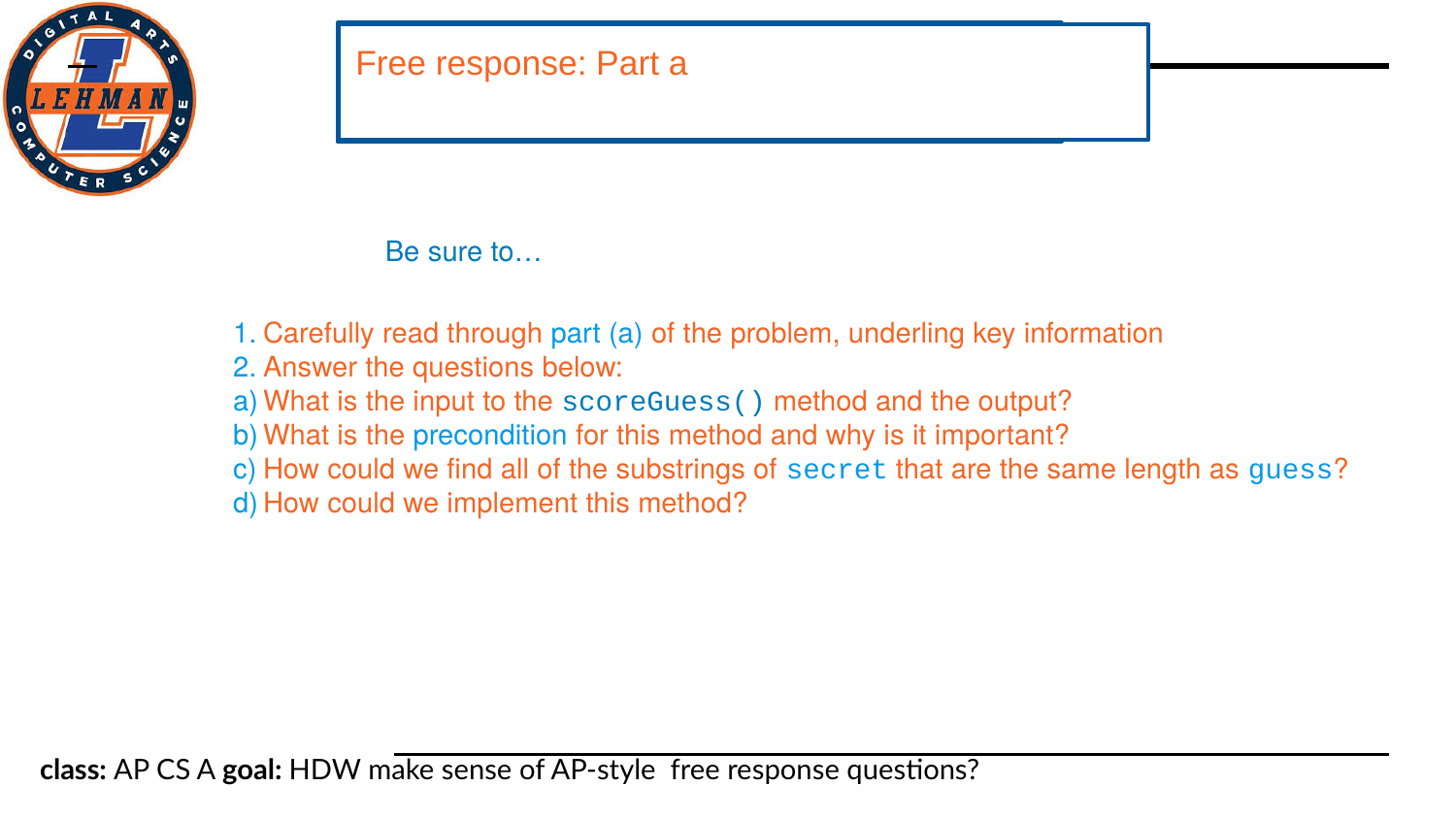

Free response: Part a
Be sure to…
Carefully read through part (a) of the problem, underling key information
Answer the questions below:
What is the input to the scoreGuess() method and the output?
What is the precondition for this method and why is it important?
How could we find all of the substrings of secret that are the same length as guess?
How could we implement this method?